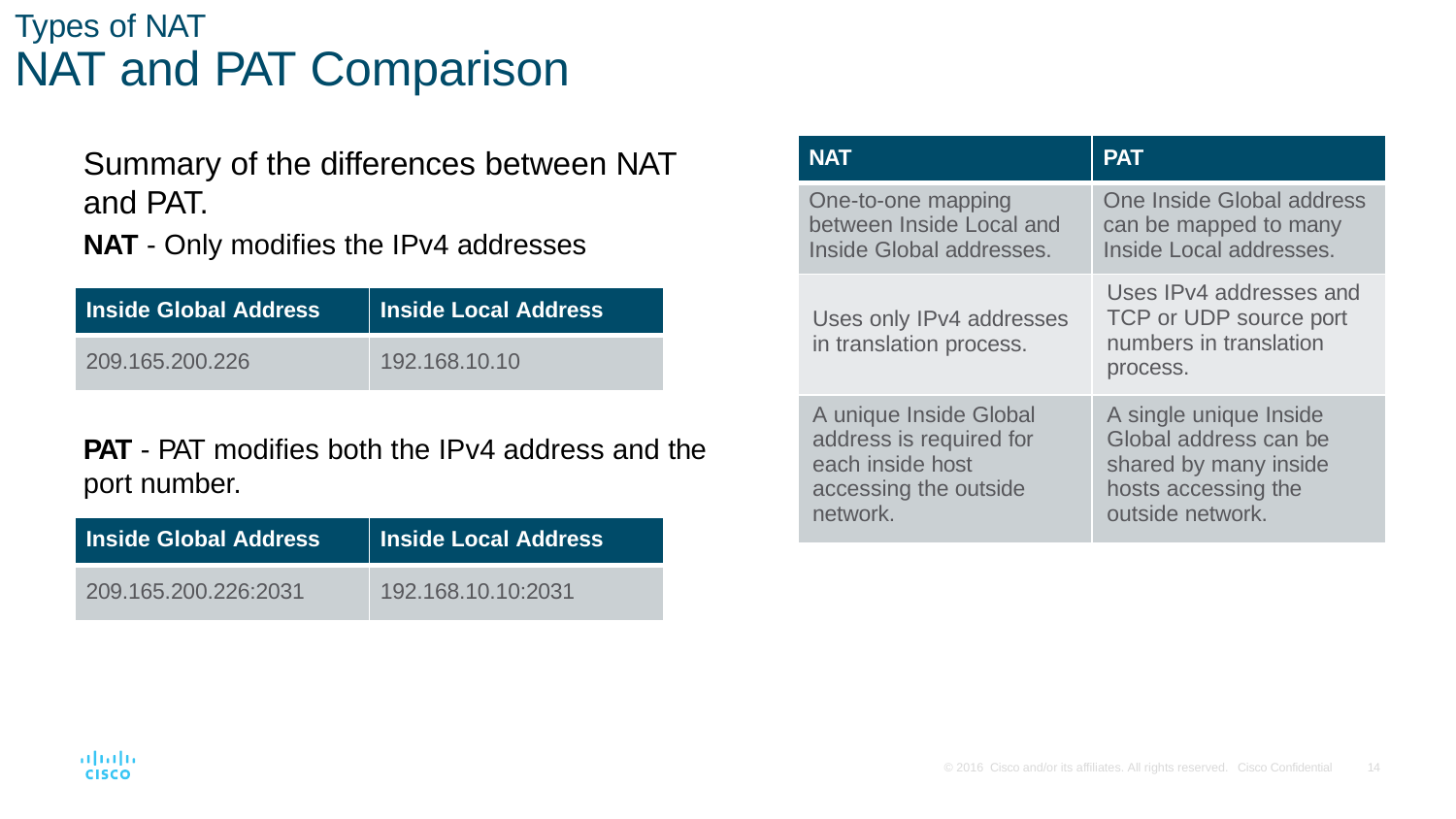

# Types of NAT
NAT and PAT Comparison
| NAT | PAT |
| --- | --- |
| One-to-one mapping between Inside Local and Inside Global addresses. | One Inside Global address can be mapped to many Inside Local addresses. |
| Uses only IPv4 addresses in translation process. | Uses IPv4 addresses and TCP or UDP source port numbers in translation process. |
| A unique Inside Global address is required for each inside host accessing the outside network. | A single unique Inside Global address can be shared by many inside hosts accessing the outside network. |
Summary of the differences between NAT and PAT.
NAT - Only modifies the IPv4 addresses
| Inside Global Address | Inside Local Address |
| --- | --- |
| 209.165.200.226 | 192.168.10.10 |
PAT - PAT modifies both the IPv4 address and the port number.
| Inside Global Address | Inside Local Address |
| --- | --- |
| 209.165.200.226:2031 | 192.168.10.10:2031 |
© 2016 Cisco and/or its affiliates. All rights reserved. Cisco Confidential
14